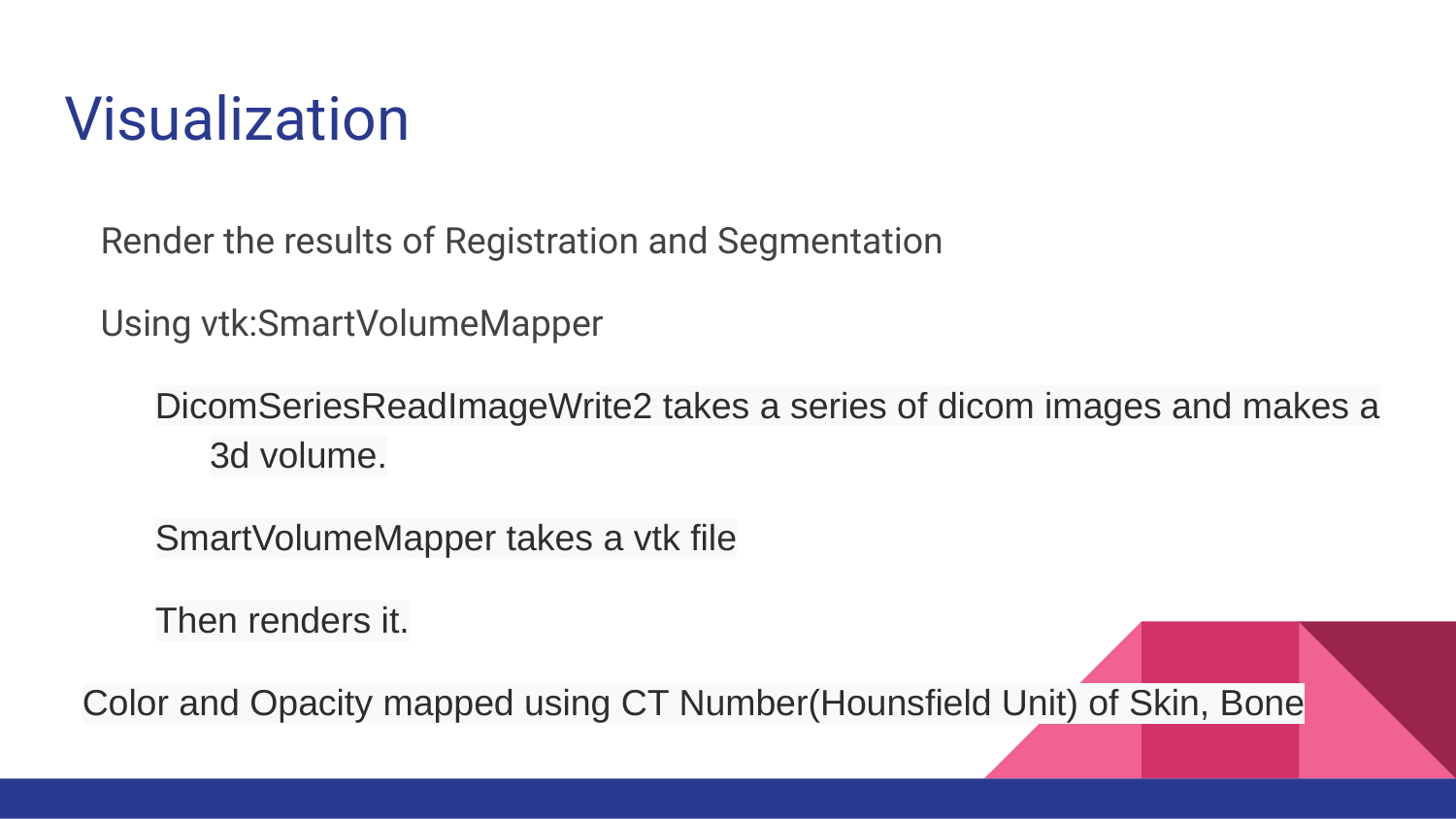

# Visualization
Render the results of Registration and Segmentation
Using vtk:SmartVolumeMapper
DicomSeriesReadImageWrite2 takes a series of dicom images and makes a 3d volume.
SmartVolumeMapper takes a vtk file
Then renders it.
Color and Opacity mapped using CT Number(Hounsfield Unit) of Skin, Bone